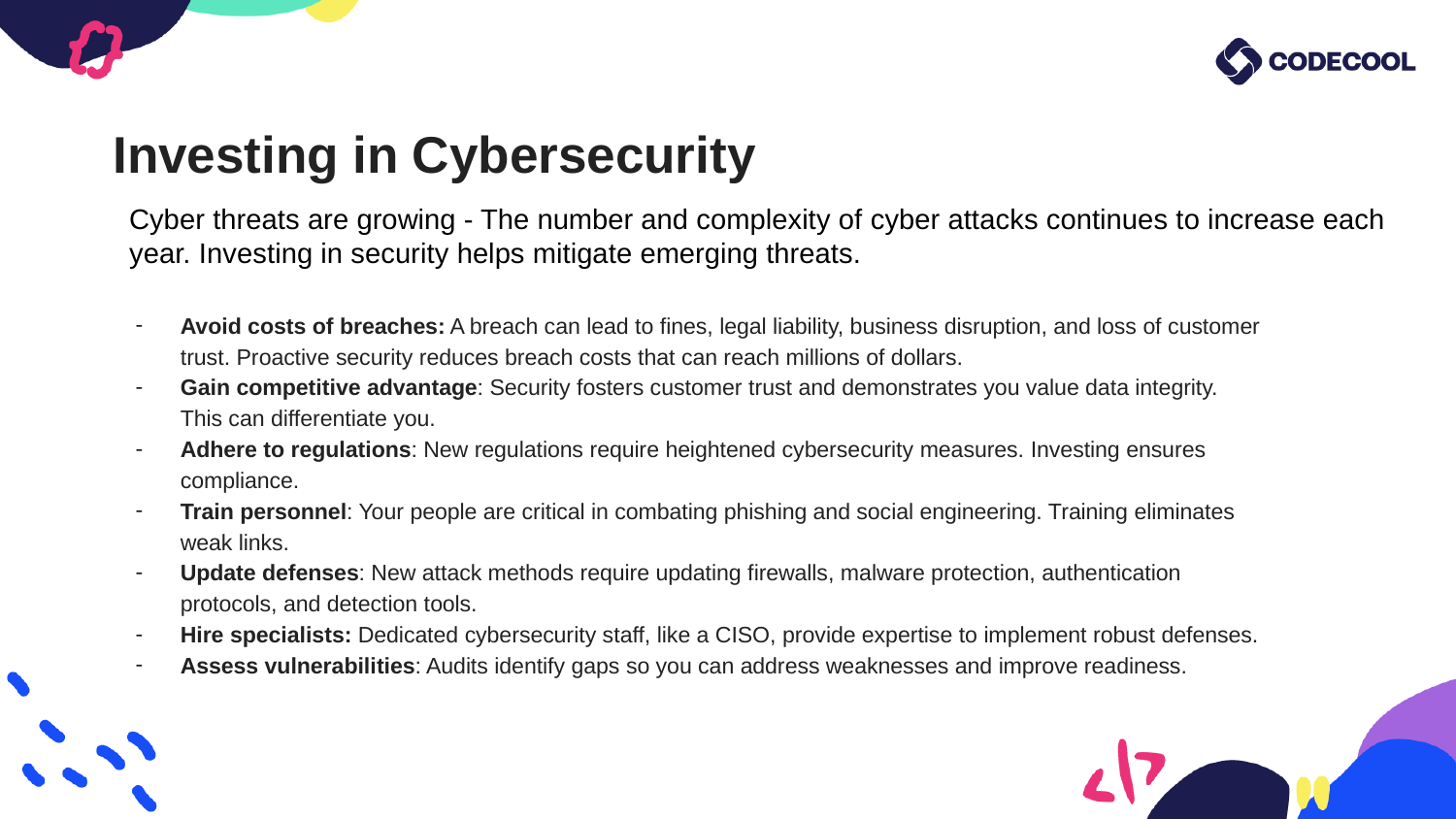

# Investing in Cybersecurity
Cyber threats are growing - The number and complexity of cyber attacks continues to increase each year. Investing in security helps mitigate emerging threats.
Avoid costs of breaches: A breach can lead to fines, legal liability, business disruption, and loss of customer trust. Proactive security reduces breach costs that can reach millions of dollars.
Gain competitive advantage: Security fosters customer trust and demonstrates you value data integrity. This can differentiate you.
Adhere to regulations: New regulations require heightened cybersecurity measures. Investing ensures compliance.
Train personnel: Your people are critical in combating phishing and social engineering. Training eliminates weak links.
Update defenses: New attack methods require updating firewalls, malware protection, authentication protocols, and detection tools.
Hire specialists: Dedicated cybersecurity staff, like a CISO, provide expertise to implement robust defenses.
Assess vulnerabilities: Audits identify gaps so you can address weaknesses and improve readiness.